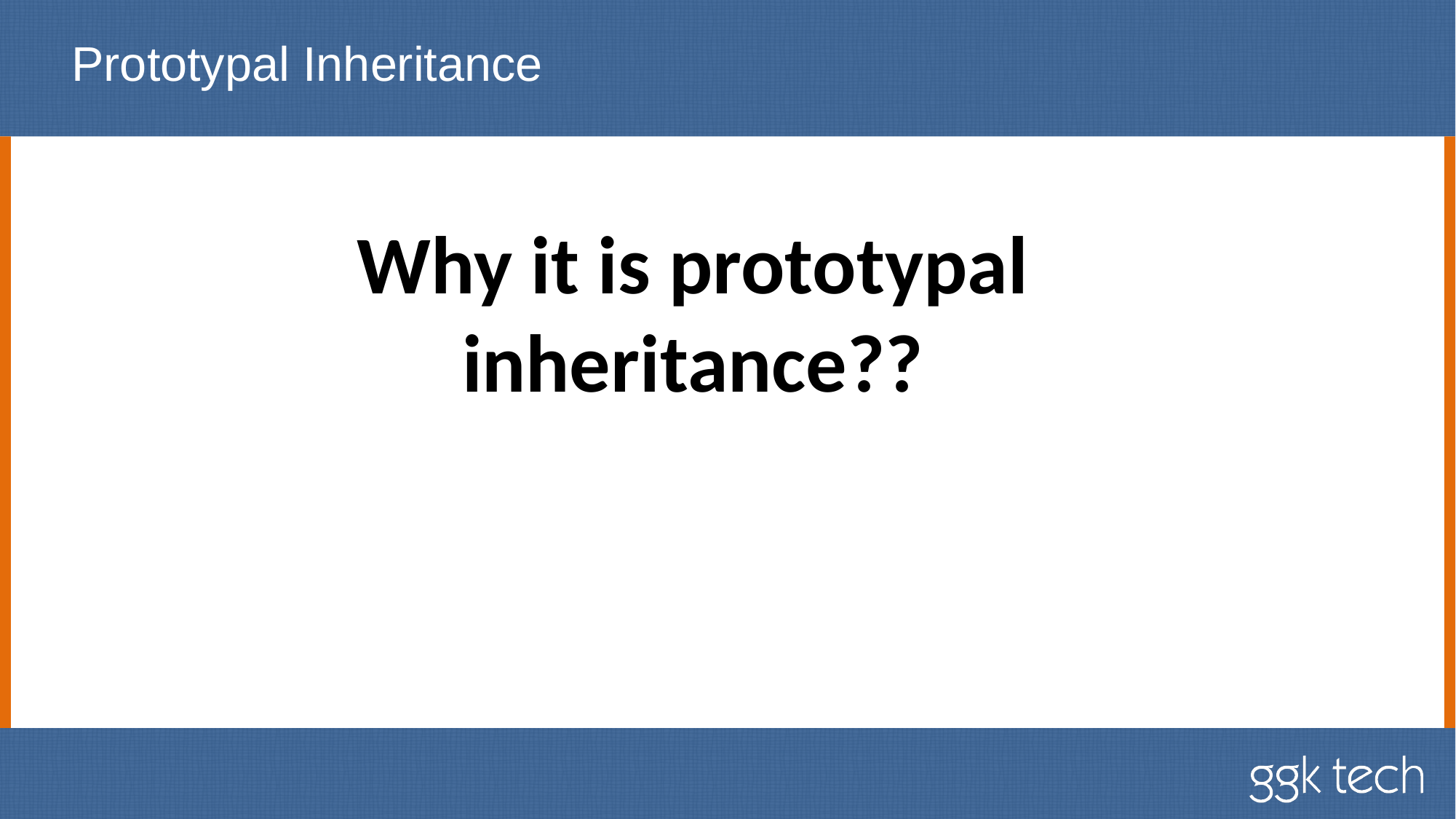

# Prototypal Inheritance
Why it is prototypal inheritance??